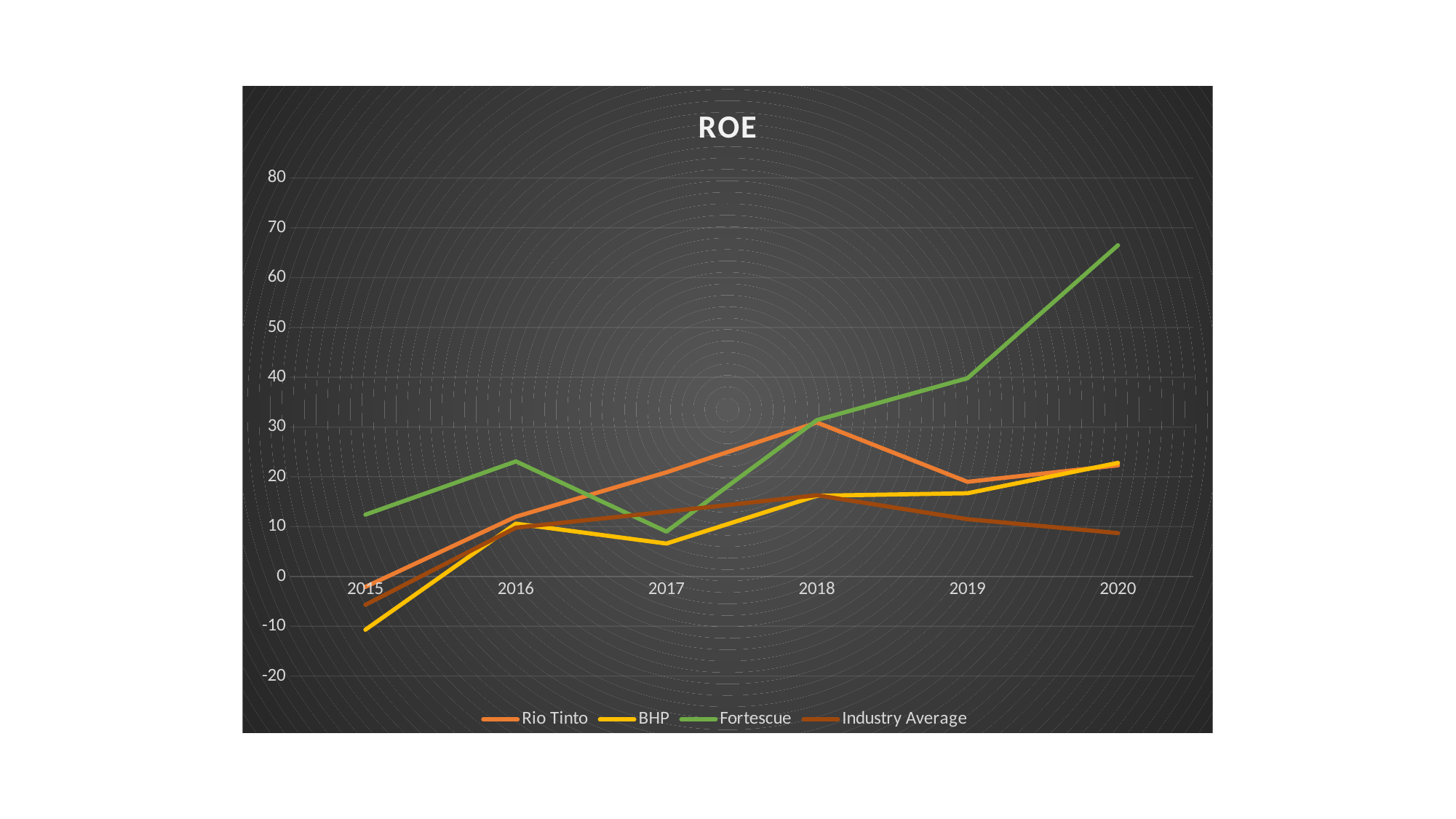

### Chart: ROE

| Category | Rio Tinto | BHP | Fortescue | Industry Average  |
|---|---|---|---|---|
| 2015 | -2.1 | -10.7 | 12.4 | -5.7 |
| 2016 | 12.0 | 10.6 | 23.1 | 9.8 |
| 2017 | 20.9 | 6.6 | 9.0 | 13.0 |
| 2018 | 30.9 | 16.2 | 31.4 | 16.3 |
| 2019 | 19.0 | 16.7 | 39.8 | 11.5 |
| 2020 | 22.3 | 22.8 | 66.5 | 8.7 |